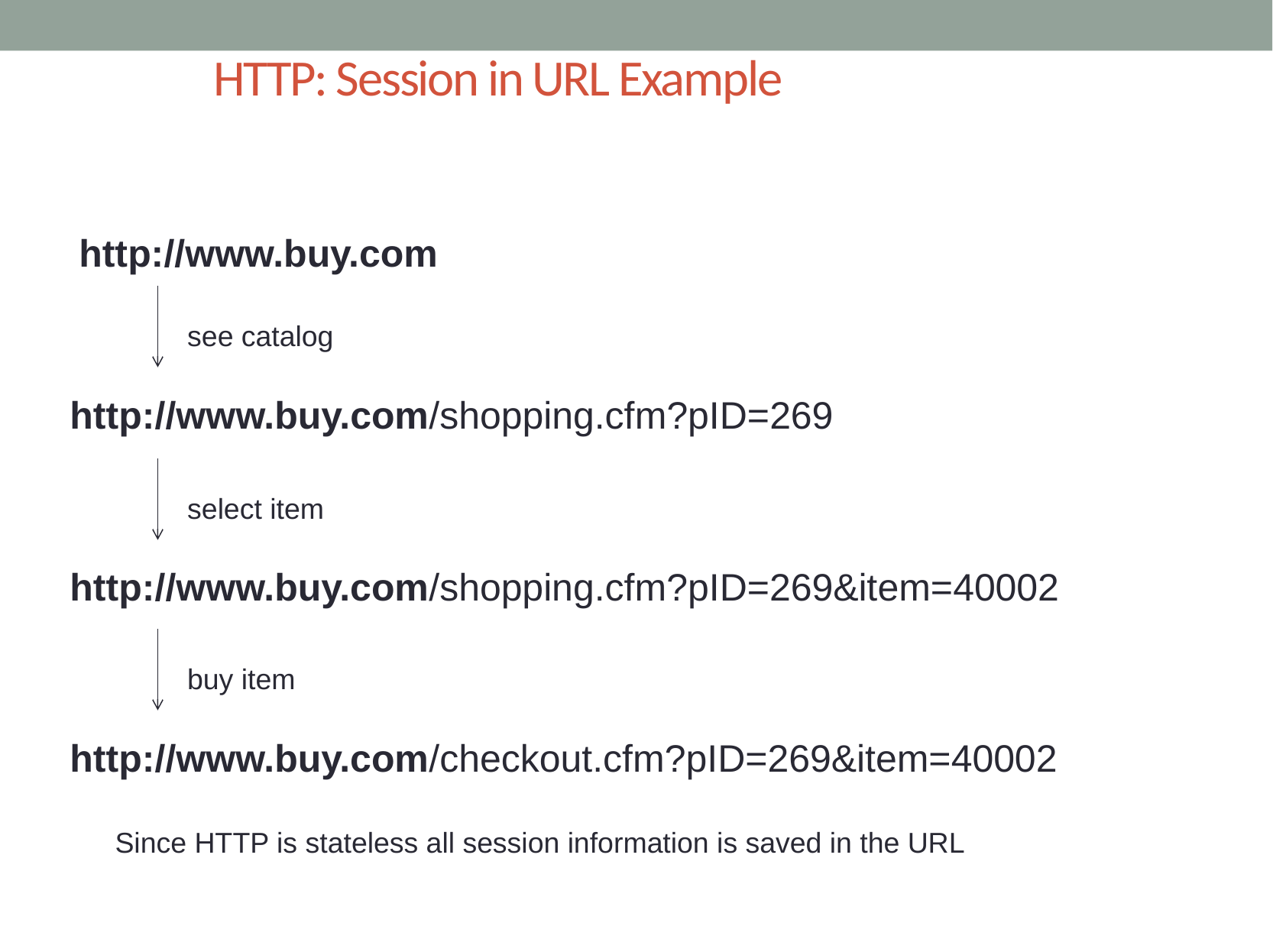

# HTTP: Session in URL Example
http://www.buy.com
see catalog
http://www.buy.com/shopping.cfm?pID=269
select item
http://www.buy.com/shopping.cfm?pID=269&item=40002
buy item
http://www.buy.com/checkout.cfm?pID=269&item=40002
Since HTTP is stateless all session information is saved in the URL
Thanks Ricardo Corin for this slide